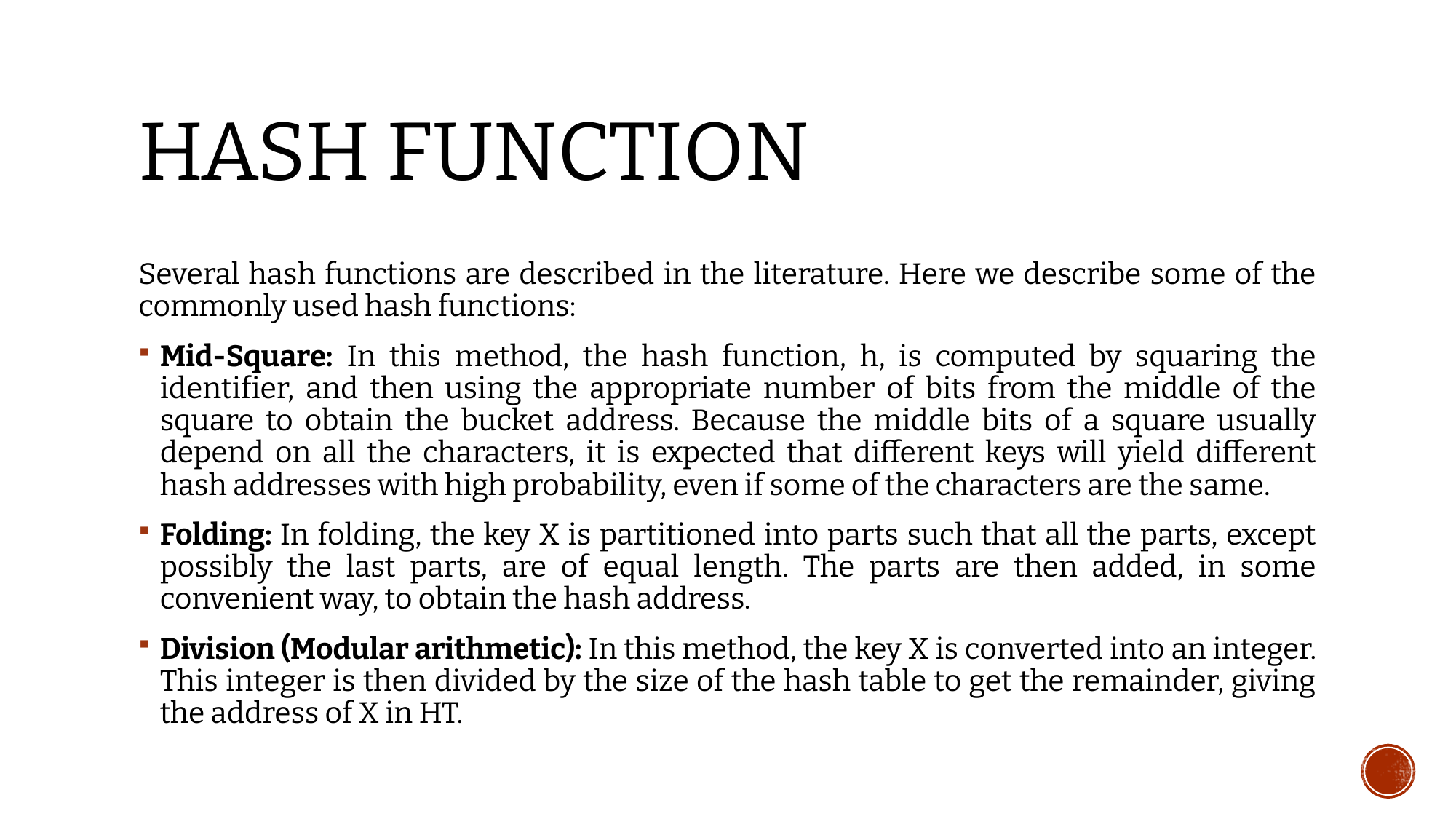

# Hash Function
Several hash functions are described in the literature. Here we describe some of the commonly used hash functions:
Mid-Square: In this method, the hash function, h, is computed by squaring the identifier, and then using the appropriate number of bits from the middle of the square to obtain the bucket address. Because the middle bits of a square usually depend on all the characters, it is expected that different keys will yield different hash addresses with high probability, even if some of the characters are the same.
Folding: In folding, the key X is partitioned into parts such that all the parts, except possibly the last parts, are of equal length. The parts are then added, in some convenient way, to obtain the hash address.
Division (Modular arithmetic): In this method, the key X is converted into an integer. This integer is then divided by the size of the hash table to get the remainder, giving the address of X in HT.